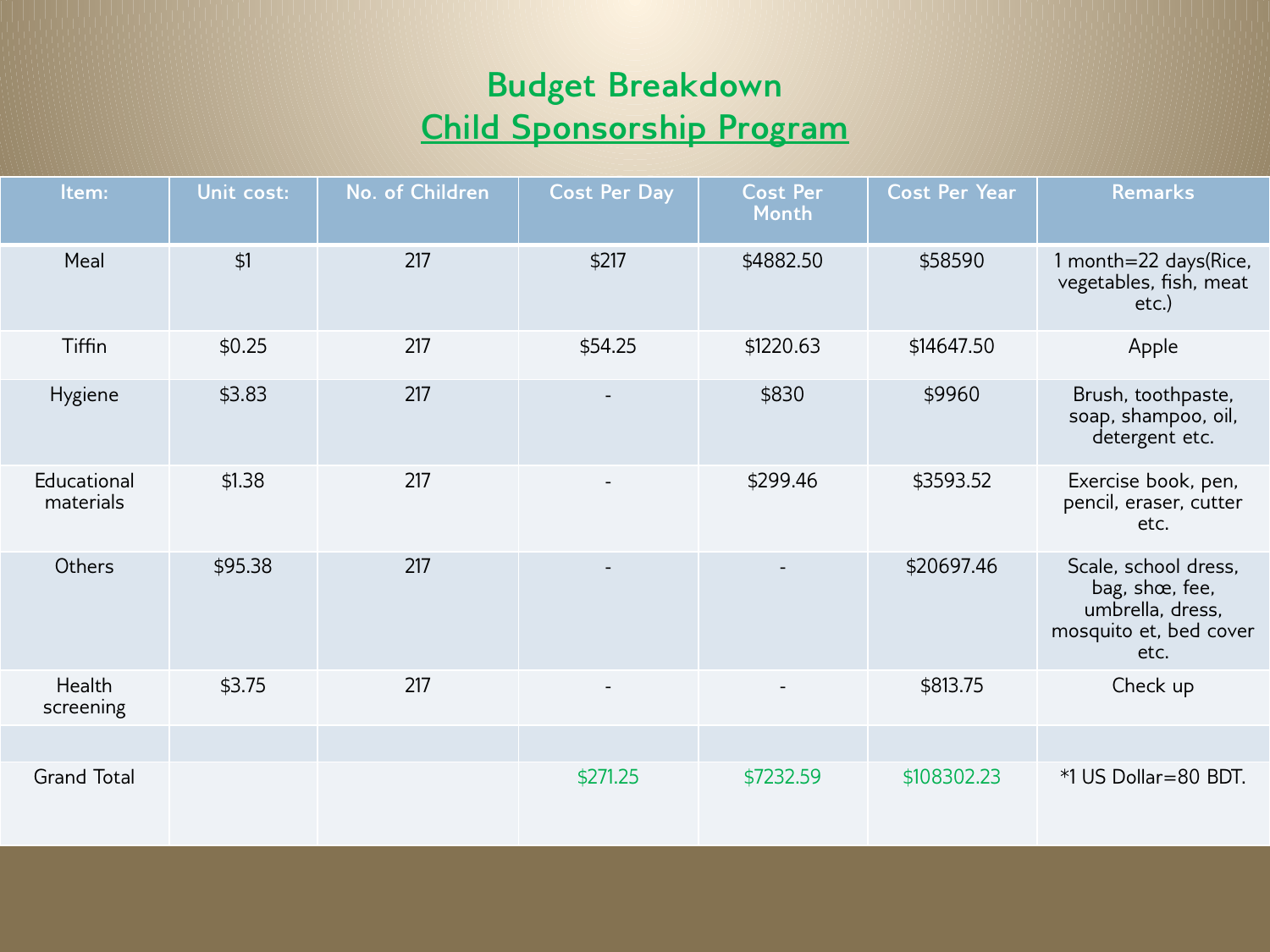

# Budget Breakdown Child Sponsorship Program
| Item: | Unit cost: | No. of Children | Cost Per Day | Cost Per Month | Cost Per Year | Remarks |
| --- | --- | --- | --- | --- | --- | --- |
| Meal | $1 | 217 | $217 | $4882.50 | $58590 | 1 month=22 days(Rice, vegetables, fish, meat etc.) |
| Tiffin | $0.25 | 217 | $54.25 | $1220.63 | $14647.50 | Apple |
| Hygiene | $3.83 | 217 | - | $830 | $9960 | Brush, toothpaste, soap, shampoo, oil, detergent etc. |
| Educational materials | $1.38 | 217 | - | $299.46 | $3593.52 | Exercise book, pen, pencil, eraser, cutter etc. |
| Others | $95.38 | 217 | - | - | $20697.46 | Scale, school dress, bag, shoe, fee, umbrella, dress, mosquito et, bed cover etc. |
| Health screening | $3.75 | 217 | - | - | $813.75 | Check up |
|  |  |  |  |  |  |  |
| Grand Total |  |  | $271.25 | $7232.59 | $108302.23 | \*1 US Dollar=80 BDT. |